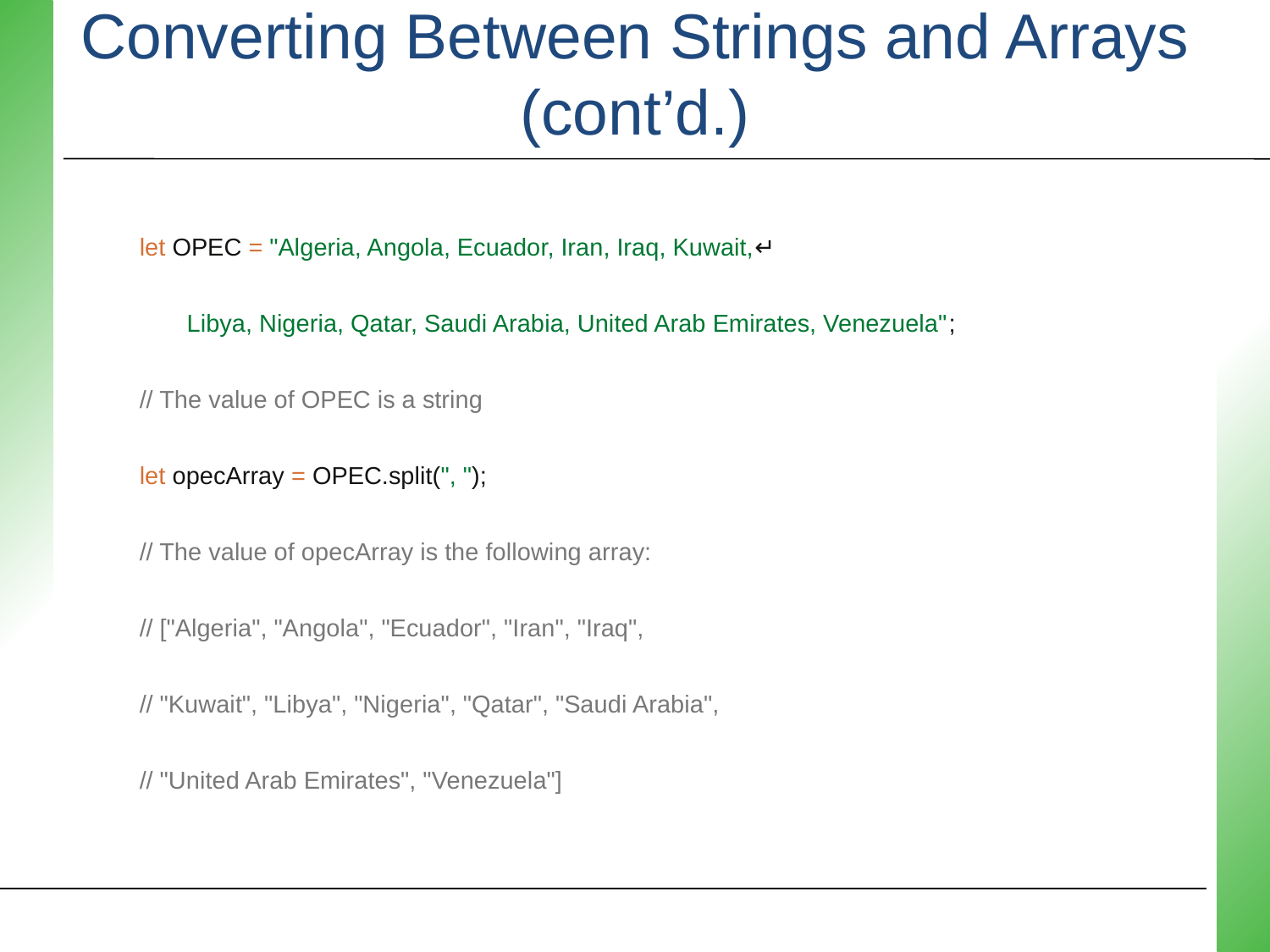

Converting Between Strings and Arrays (cont’d.)
let OPEC = "Algeria, Angola, Ecuador, Iran, Iraq, Kuwait,↵
       Libya, Nigeria, Qatar, Saudi Arabia, United Arab Emirates, Venezuela";
// The value of OPEC is a string
let opecArray = OPEC.split(", ");
// The value of opecArray is the following array:
// ["Algeria", "Angola", "Ecuador", "Iran", "Iraq",
// "Kuwait", "Libya", "Nigeria", "Qatar", "Saudi Arabia",
// "United Arab Emirates", "Venezuela"]